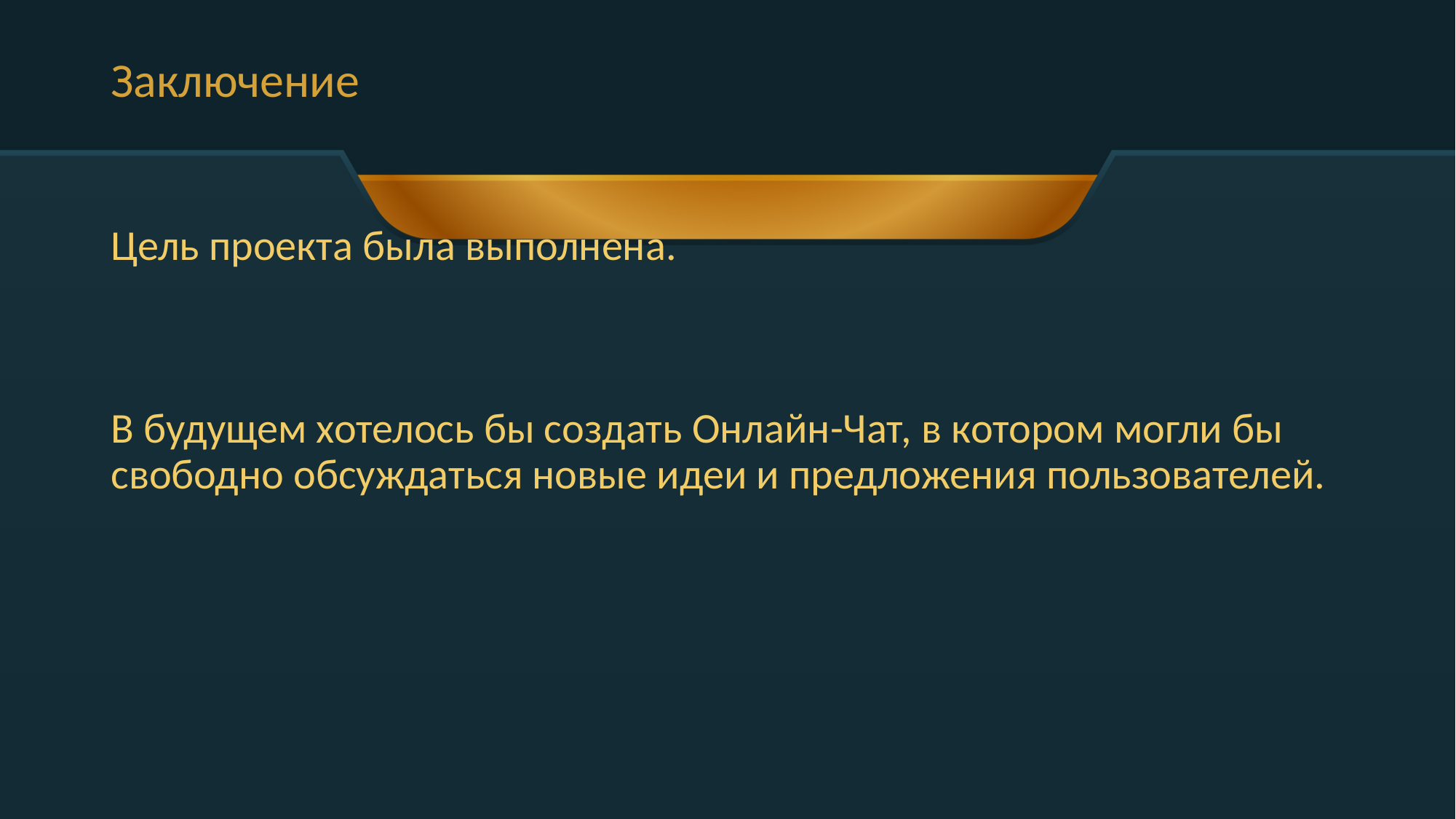

# Заключение
Цель проекта была выполнена.

В будущем хотелось бы создать Онлайн-Чат, в котором могли бы свободно обсуждаться новые идеи и предложения пользователей.